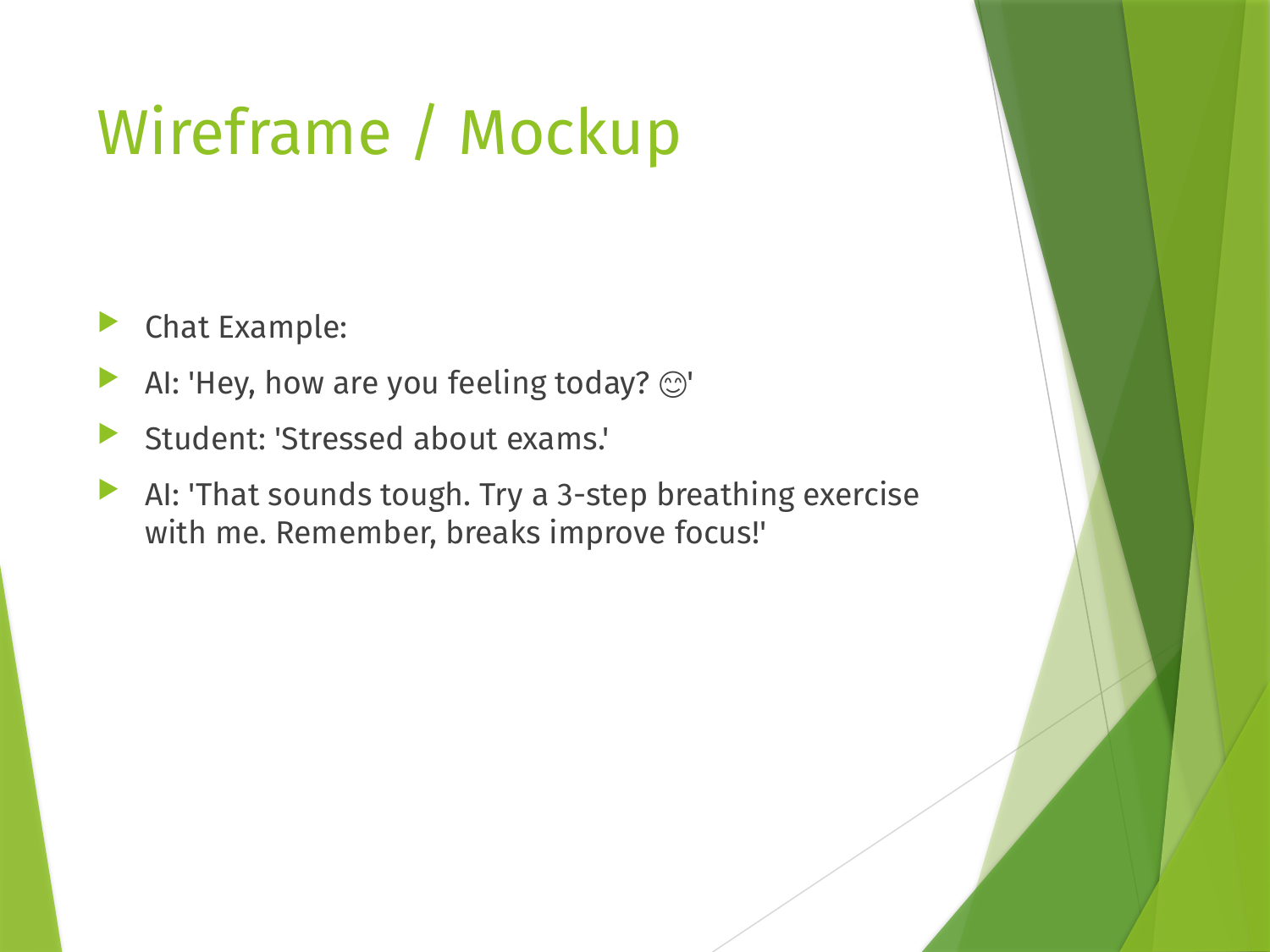

# Wireframe / Mockup
Chat Example:
AI: 'Hey, how are you feeling today? 😊'
Student: 'Stressed about exams.'
AI: 'That sounds tough. Try a 3-step breathing exercise with me. Remember, breaks improve focus!'